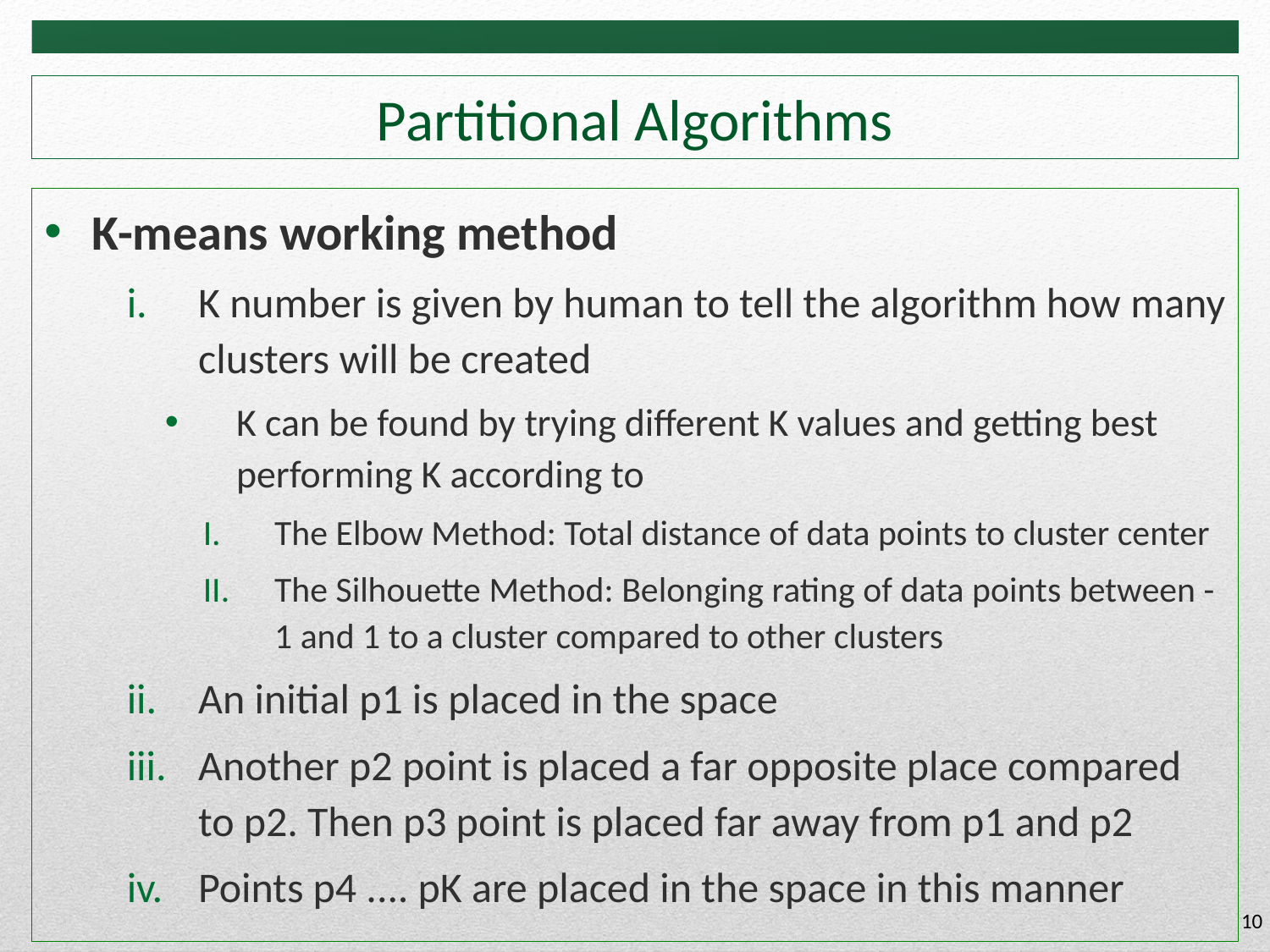

# Partitional Algorithms
K-means working method
K number is given by human to tell the algorithm how many clusters will be created
K can be found by trying different K values and getting best performing K according to
The Elbow Method: Total distance of data points to cluster center
The Silhouette Method: Belonging rating of data points between -1 and 1 to a cluster compared to other clusters
An initial p1 is placed in the space
Another p2 point is placed a far opposite place compared to p2. Then p3 point is placed far away from p1 and p2
Points p4 .... pK are placed in the space in this manner

10